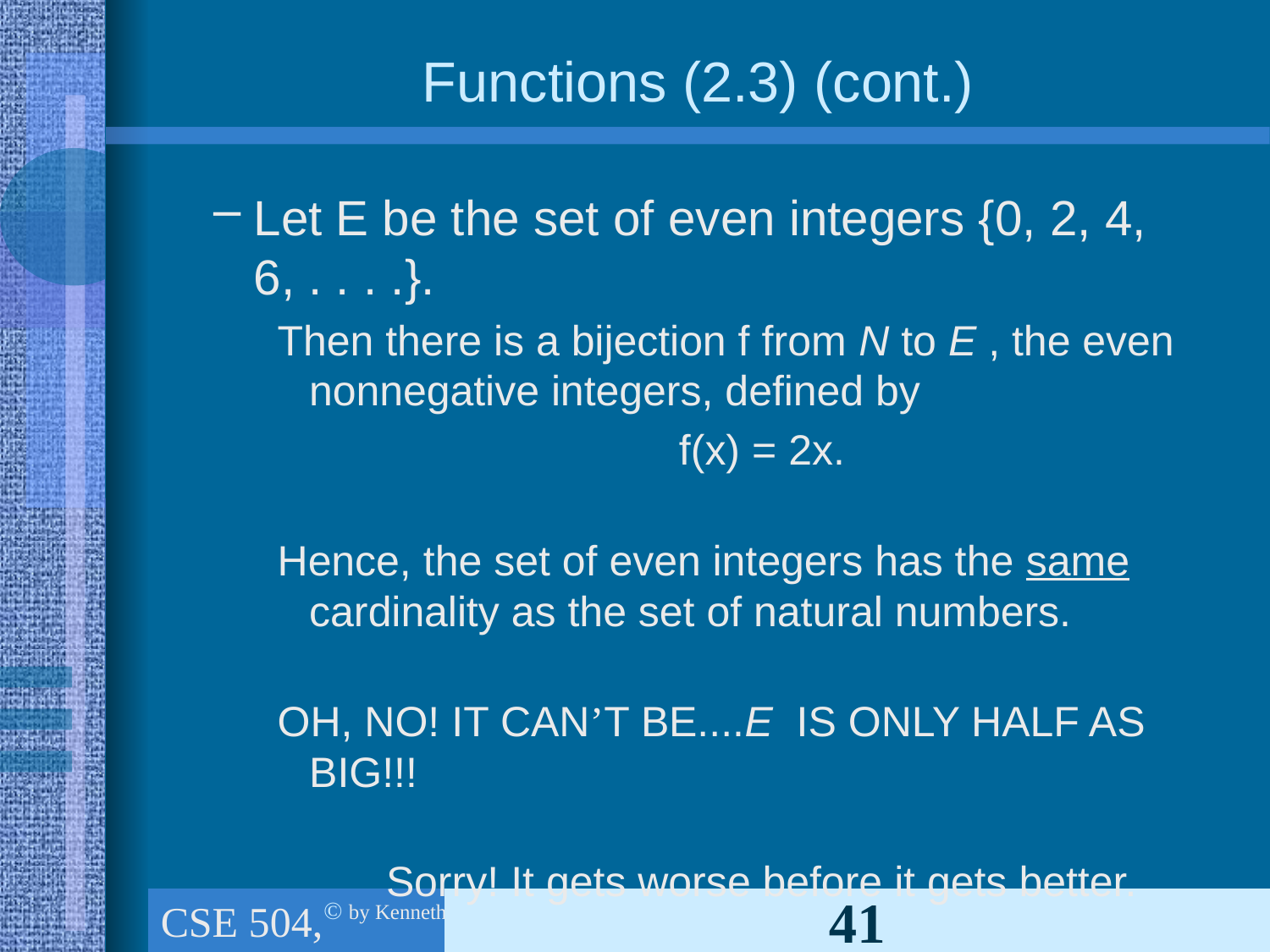

# Functions (2.3) (cont.)
Let E be the set of even integers {0, 2, 4, 6, . . . .}.
Then there is a bijection f from N to E , the even nonnegative integers, defined by
f(x) = 2x.
Hence, the set of even integers has the same cardinality as the set of natural numbers.
OH, NO! IT CAN’T BE....E  IS ONLY HALF AS BIG!!!
Sorry! It gets worse before it gets better.

CSE 504, Ch.1 (part 3): The foundations: Logic & Proof, Sets, and Functions
41